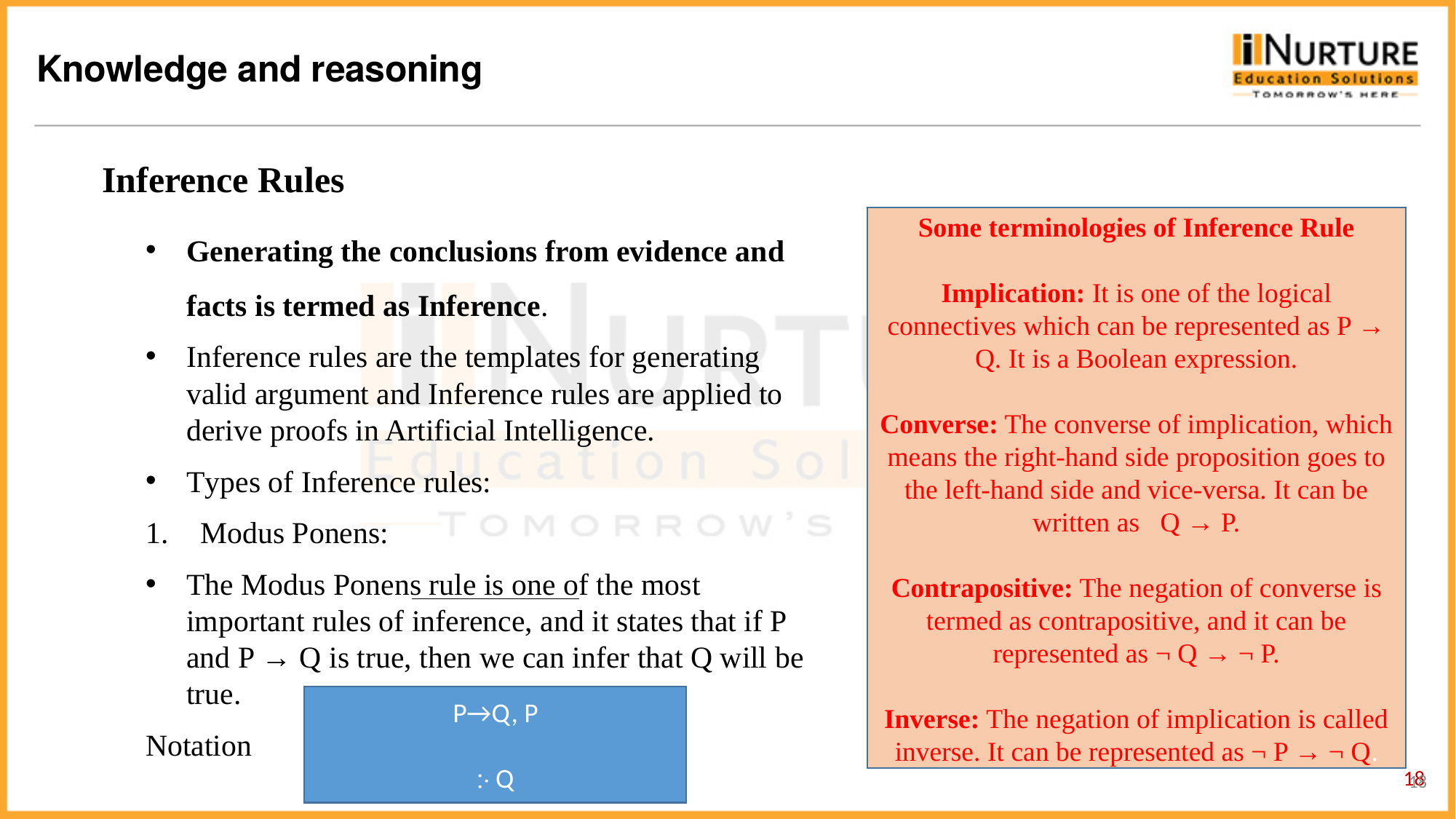

Inference Rules
Generating the conclusions from evidence and facts is termed as Inference.
Inference rules are the templates for generating valid argument and Inference rules are applied to derive proofs in Artificial Intelligence.
Types of Inference rules:
Modus Ponens:
The Modus Ponens rule is one of the most important rules of inference, and it states that if P and P → Q is true, then we can infer that Q will be true.
Notation

Some terminologies of Inference Rule

Implication: It is one of the logical connectives which can be represented as P → Q. It is a Boolean expression.

Converse: The converse of implication, which means the right-hand side proposition goes to the left-hand side and vice-versa. It can be written as   Q → P.

Contrapositive: The negation of converse is termed as contrapositive, and it can be represented as ¬ Q → ¬ P.

Inverse: The negation of implication is called inverse. It can be represented as ¬ P → ¬ Q.
P→Q, P

჻ Q
18